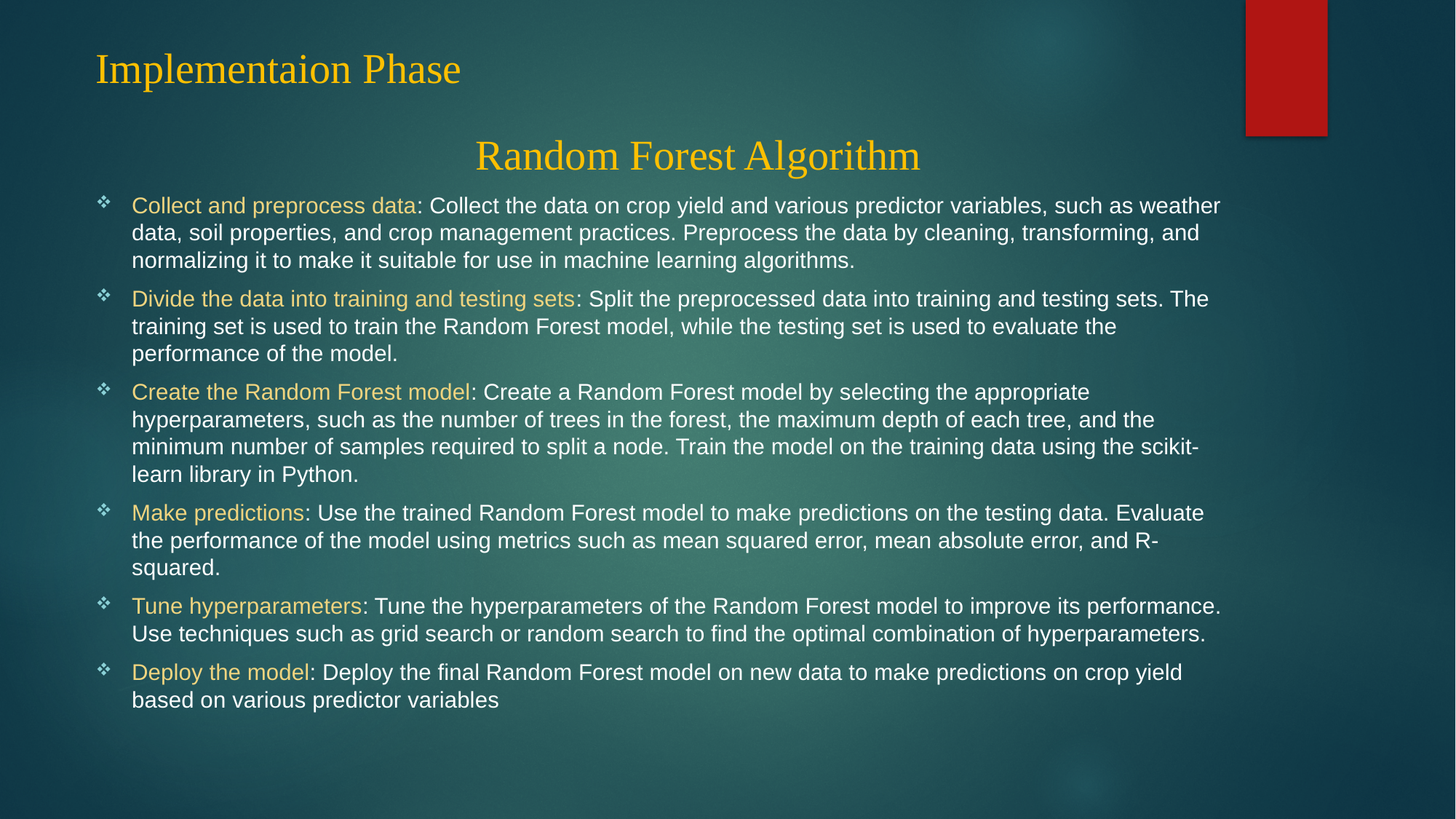

Implementaion Phase
# Random Forest Algorithm
Collect and preprocess data: Collect the data on crop yield and various predictor variables, such as weather data, soil properties, and crop management practices. Preprocess the data by cleaning, transforming, and normalizing it to make it suitable for use in machine learning algorithms.
Divide the data into training and testing sets: Split the preprocessed data into training and testing sets. The training set is used to train the Random Forest model, while the testing set is used to evaluate the performance of the model.
Create the Random Forest model: Create a Random Forest model by selecting the appropriate hyperparameters, such as the number of trees in the forest, the maximum depth of each tree, and the minimum number of samples required to split a node. Train the model on the training data using the scikit-learn library in Python.
Make predictions: Use the trained Random Forest model to make predictions on the testing data. Evaluate the performance of the model using metrics such as mean squared error, mean absolute error, and R-squared.
Tune hyperparameters: Tune the hyperparameters of the Random Forest model to improve its performance. Use techniques such as grid search or random search to find the optimal combination of hyperparameters.
Deploy the model: Deploy the final Random Forest model on new data to make predictions on crop yield based on various predictor variables